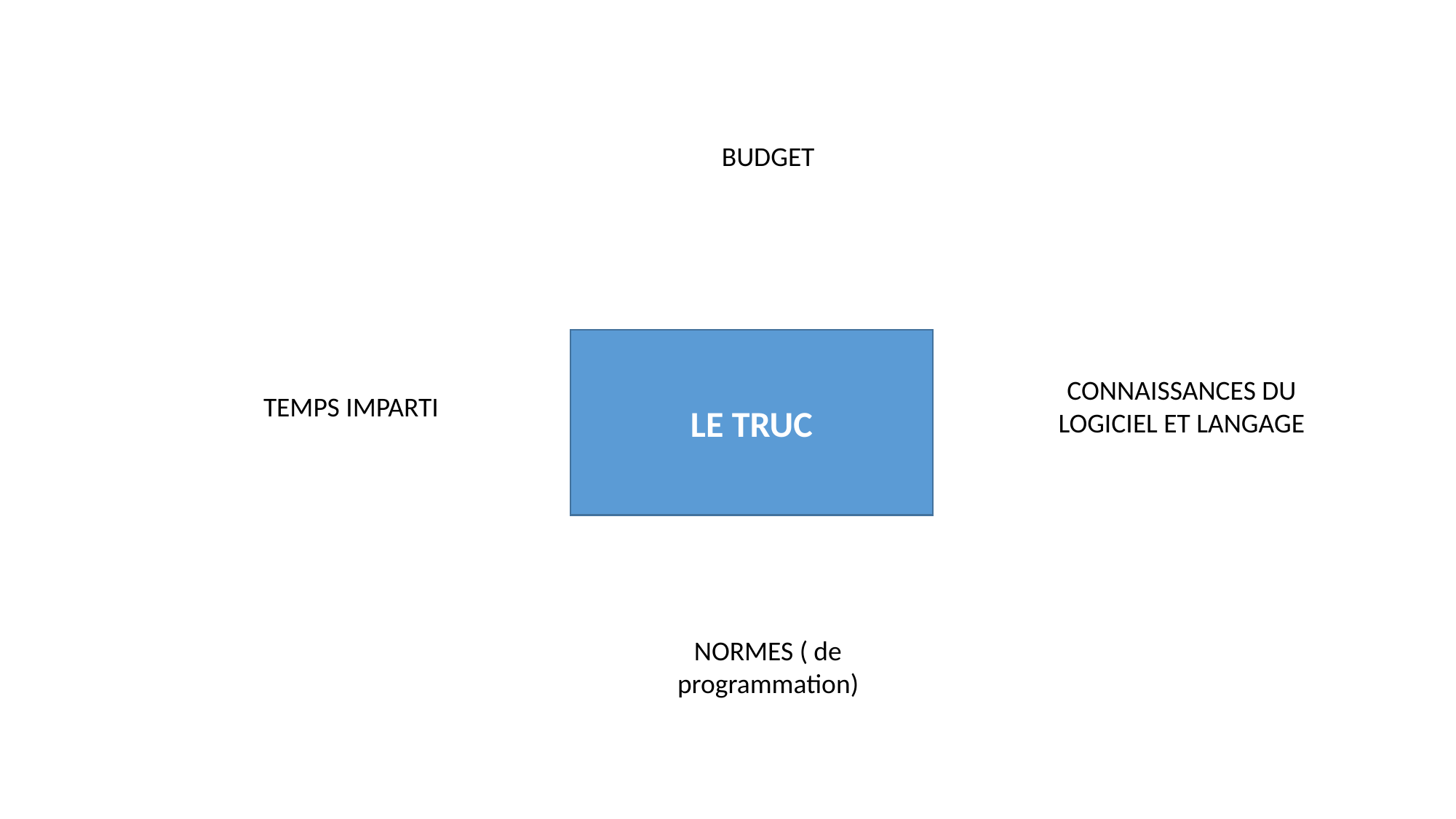

BUDGET
LE TRUC
CONNAISSANCES DU LOGICIEL ET LANGAGE
TEMPS IMPARTI
NORMES ( de programmation)